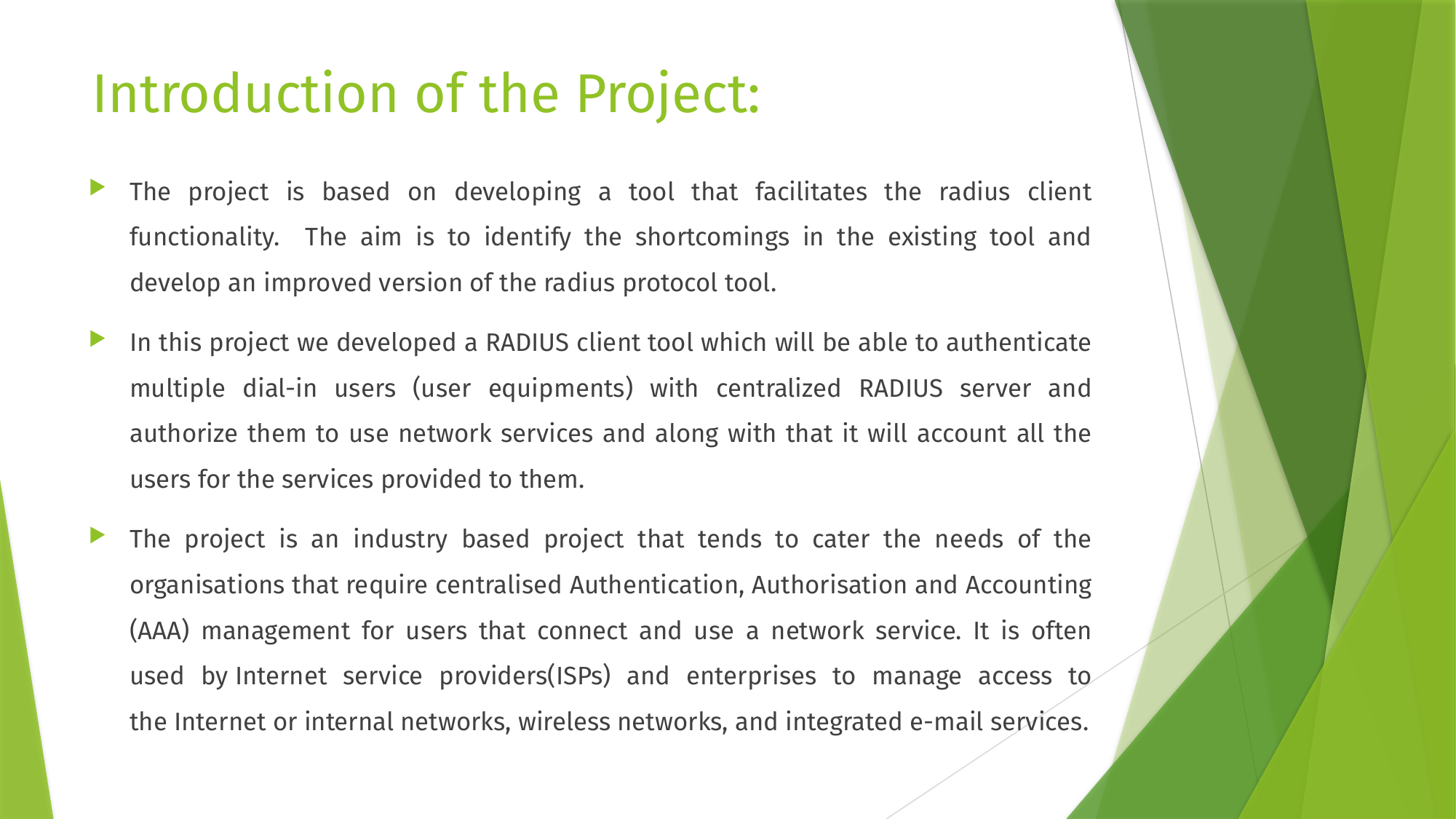

# Introduction of the Project:
The project is based on developing a tool that facilitates the radius client functionality.  The aim is to identify the shortcomings in the existing tool and develop an improved version of the radius protocol tool.
In this project we developed a RADIUS client tool which will be able to authenticate multiple dial-in users (user equipments) with centralized RADIUS server and authorize them to use network services and along with that it will account all the users for the services provided to them.
The project is an industry based project that tends to cater the needs of the organisations that require centralised Authentication, Authorisation and Accounting (AAA) management for users that connect and use a network service. It is often used by Internet service providers(ISPs) and enterprises to manage access to the Internet or internal networks, wireless networks, and integrated e-mail services.